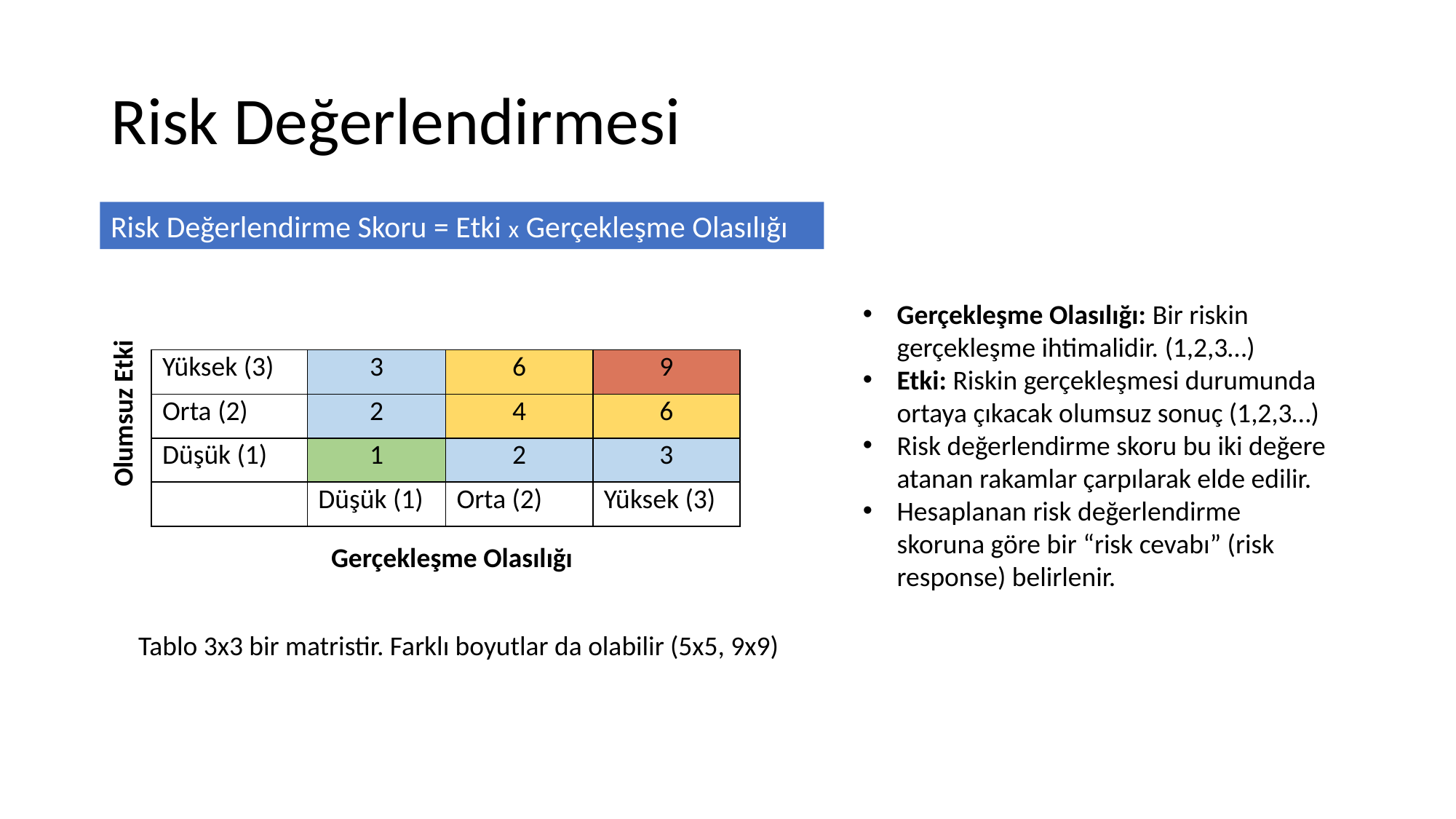

# Risk Değerlendirmesi
Risk Değerlendirme Skoru = Etki x Gerçekleşme Olasılığı
Gerçekleşme Olasılığı: Bir riskin gerçekleşme ihtimalidir. (1,2,3…)
Etki: Riskin gerçekleşmesi durumunda ortaya çıkacak olumsuz sonuç (1,2,3…)
Risk değerlendirme skoru bu iki değere atanan rakamlar çarpılarak elde edilir.
Hesaplanan risk değerlendirme skoruna göre bir “risk cevabı” (risk response) belirlenir.
Olumsuz Etki
| Yüksek (3) | 3 | 6 | 9 |
| --- | --- | --- | --- |
| Orta (2) | 2 | 4 | 6 |
| Düşük (1) | 1 | 2 | 3 |
|  | Düşük (1) | Orta (2) | Yüksek (3) |
Gerçekleşme Olasılığı
Tablo 3x3 bir matristir. Farklı boyutlar da olabilir (5x5, 9x9)